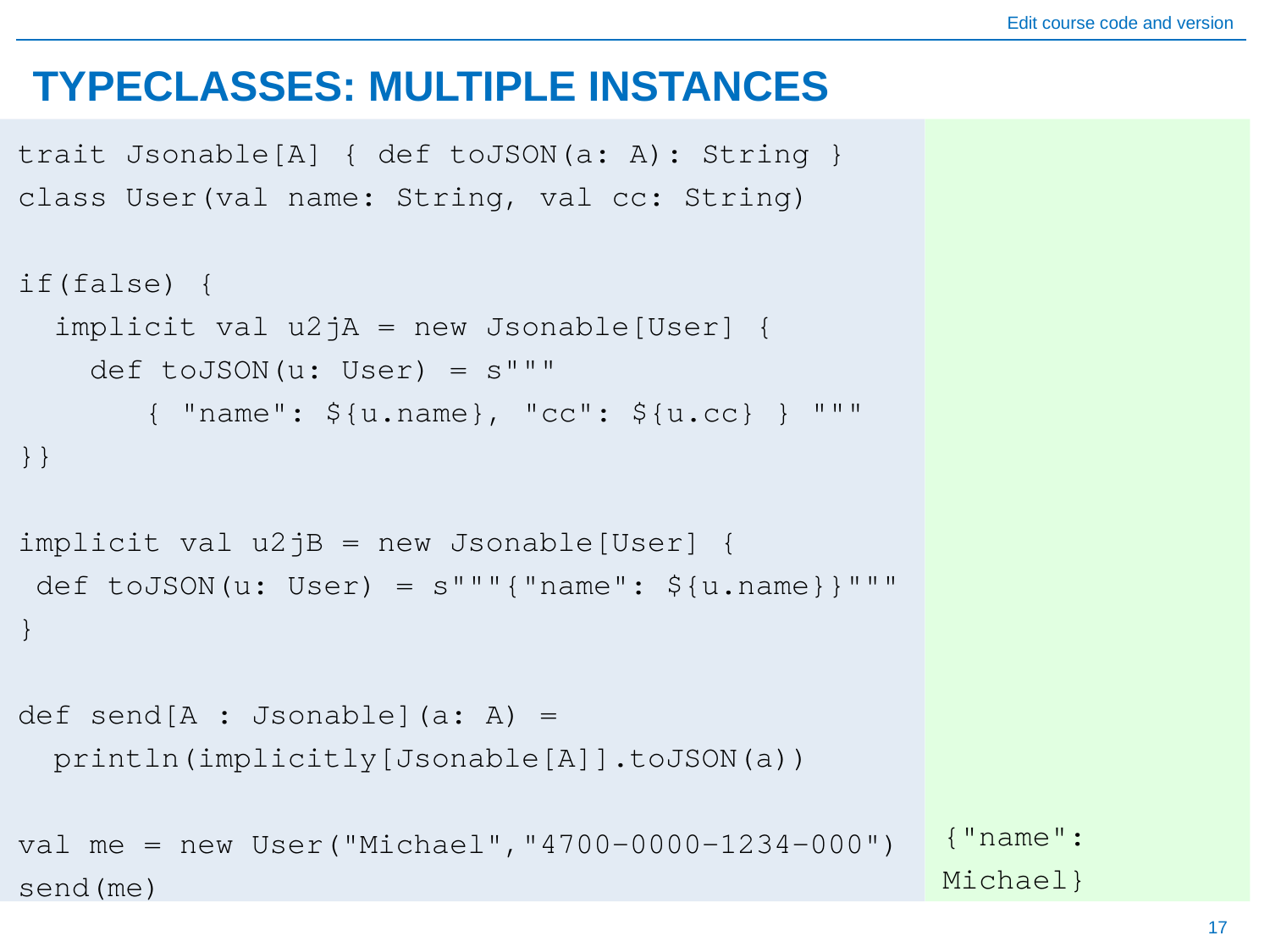

# TYPECLASSES: MULTIPLE INSTANCES
{"name": Michael}
trait Jsonable[A] { def toJSON(a: A): String }
class User(val name: String, val cc: String)

if(false) {
  implicit val u2jA = new Jsonable[User] {
    def toJSON(u: User) = s"""
	{ "name": ${u.name}, "cc": ${u.cc} } """
}}

implicit val u2jB = new Jsonable[User] {
 def toJSON(u: User) = s"""{"name": ${u.name}}"""
}

def send[A : Jsonable](a: A) =
  println(implicitly[Jsonable[A]].toJSON(a))

val me = new User("Michael","4700-0000-1234-000")
send(me)